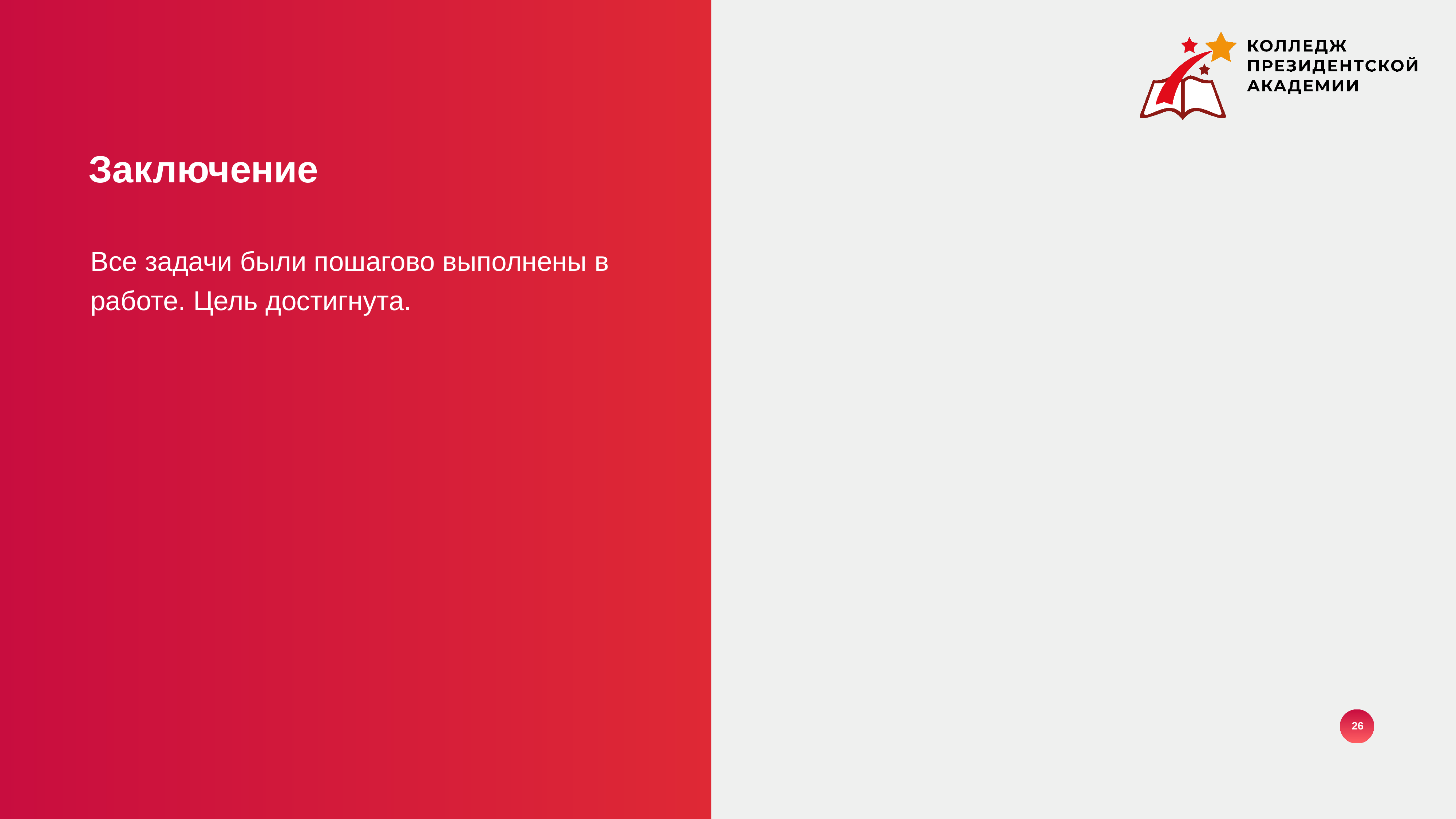

Заключение
Все задачи были пошагово выполнены в работе. Цель достигнута.